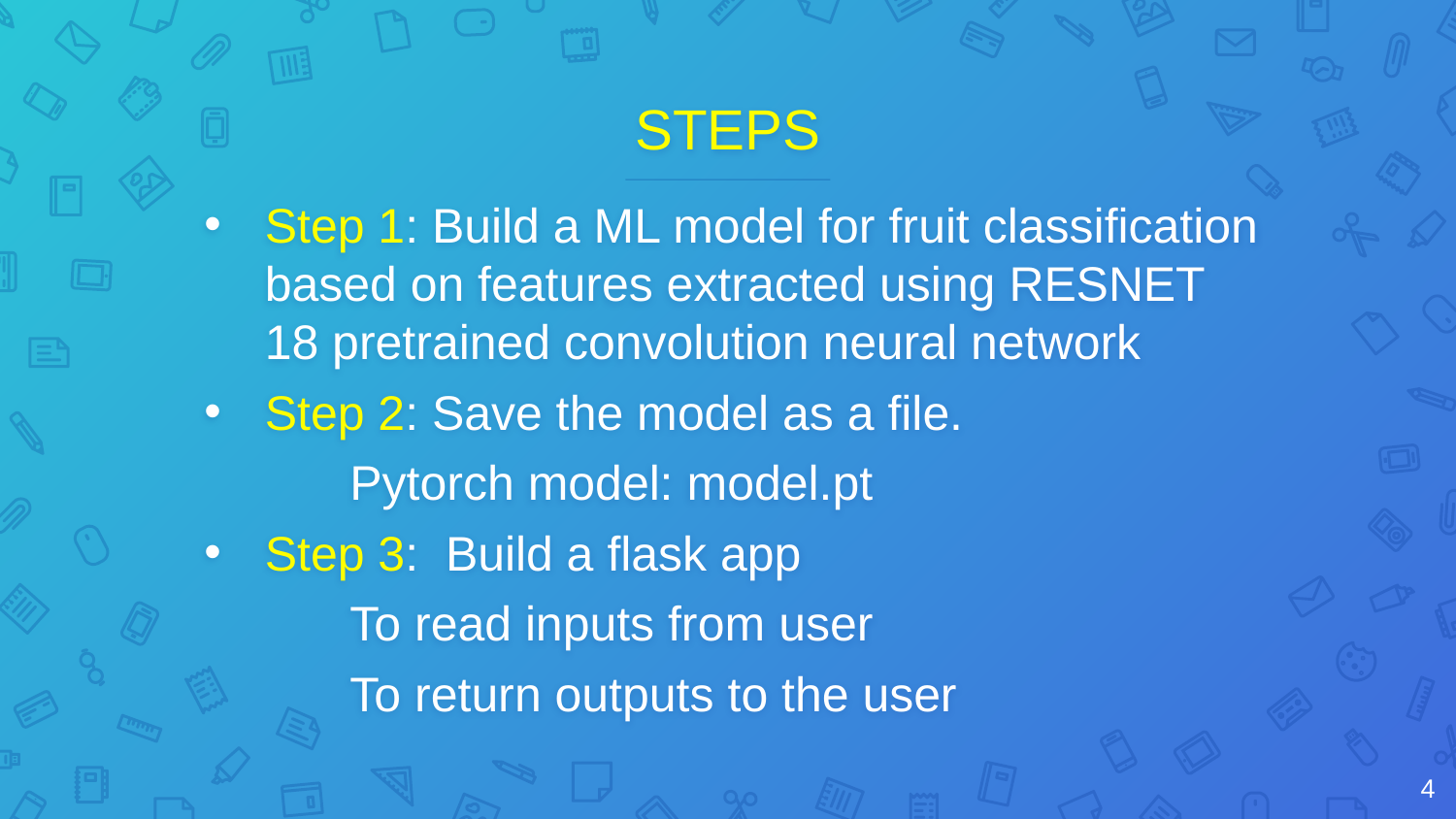

# STEPS
Step 1: Build a ML model for fruit classification based on features extracted using RESNET 18 pretrained convolution neural network
Step 2: Save the model as a file.
	Pytorch model: model.pt
Step 3:  Build a flask app
	To read inputs from user
	To return outputs to the user

4